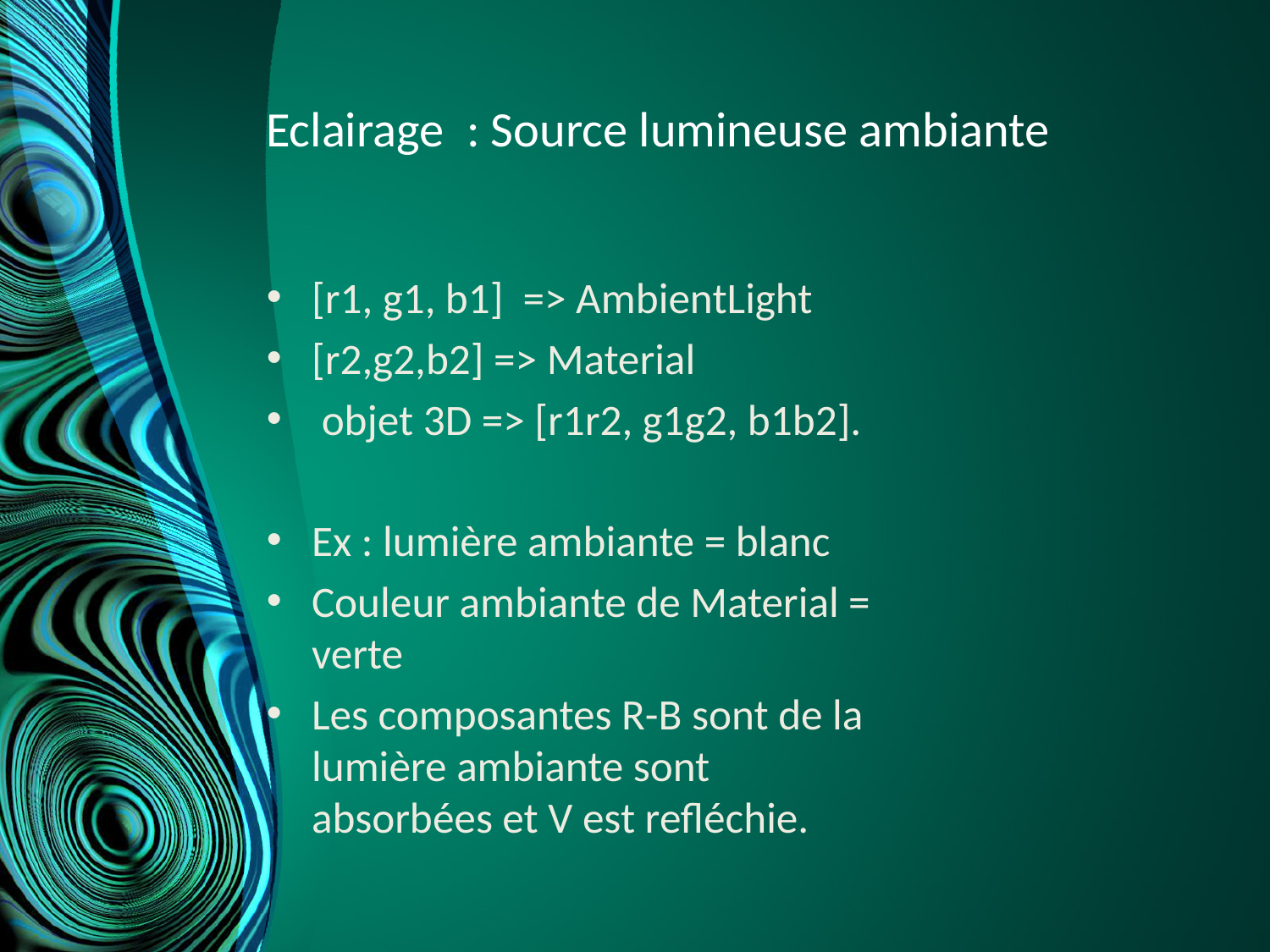

# Eclairage  : Source lumineuse ambiante
[r1, g1, b1]  => AmbientLight
[r2,g2,b2] => Material
 objet 3D => [r1r2, g1g2, b1b2].

Ex : lumière ambiante = blanc
Couleur ambiante de Material = verte
Les composantes R-B sont de la lumière ambiante sont absorbées et V est refléchie.